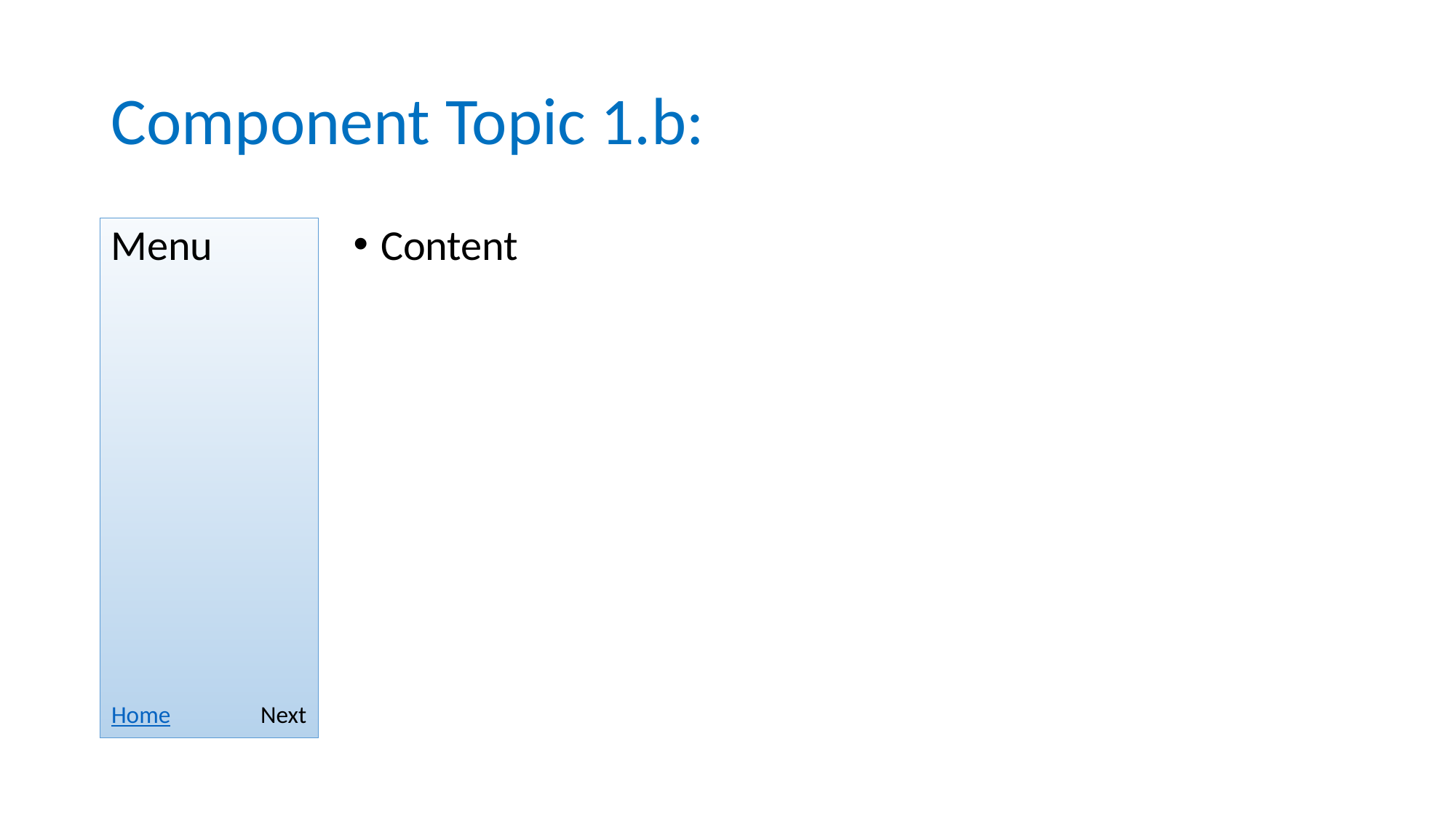

# Component Topic 1.b:
Menu
Content
Home
Next